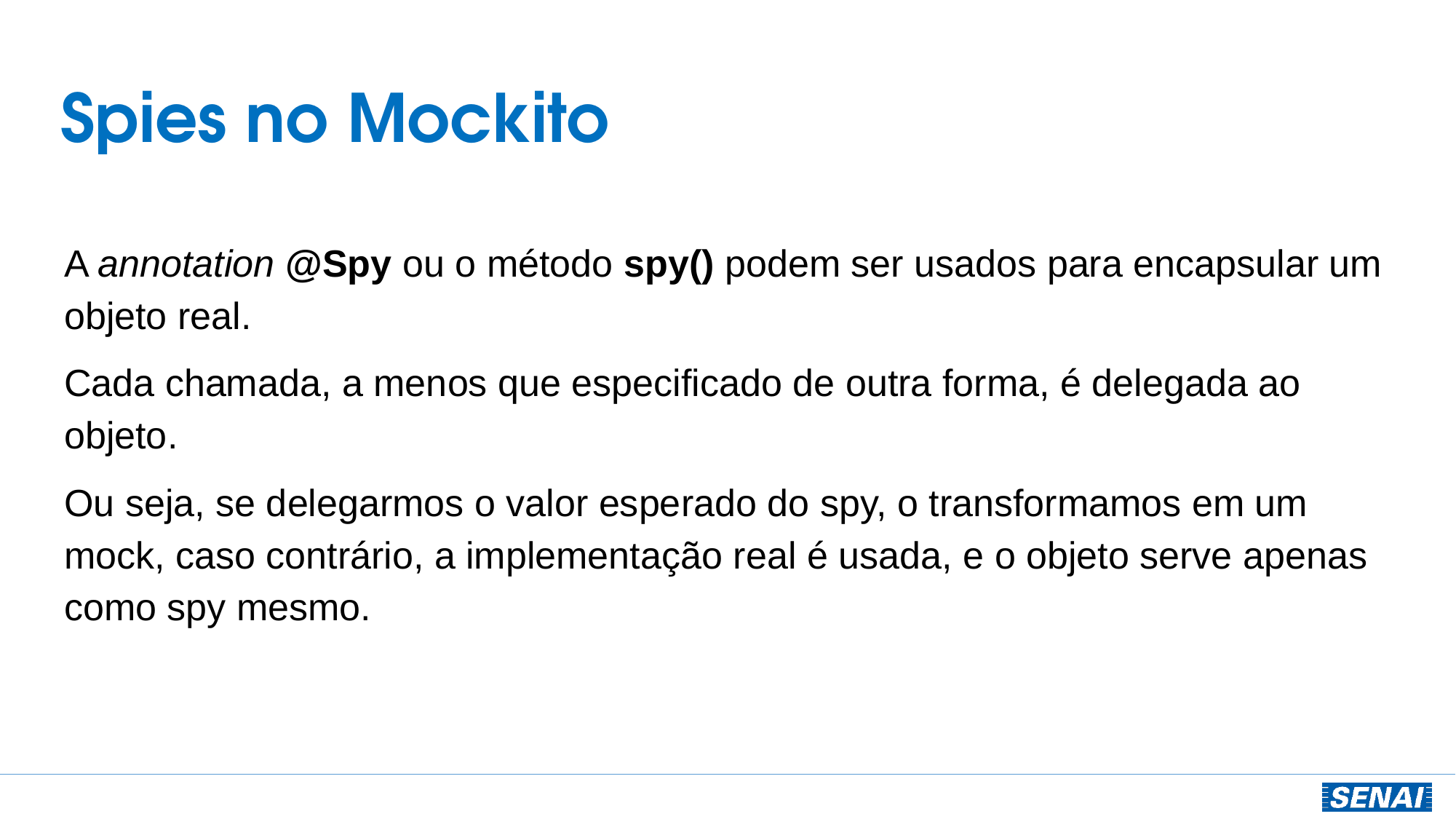

# Spies no Mockito
A annotation @Spy ou o método spy() podem ser usados para encapsular um objeto real.
Cada chamada, a menos que especificado de outra forma, é delegada ao objeto.
Ou seja, se delegarmos o valor esperado do spy, o transformamos em um mock, caso contrário, a implementação real é usada, e o objeto serve apenas como spy mesmo.